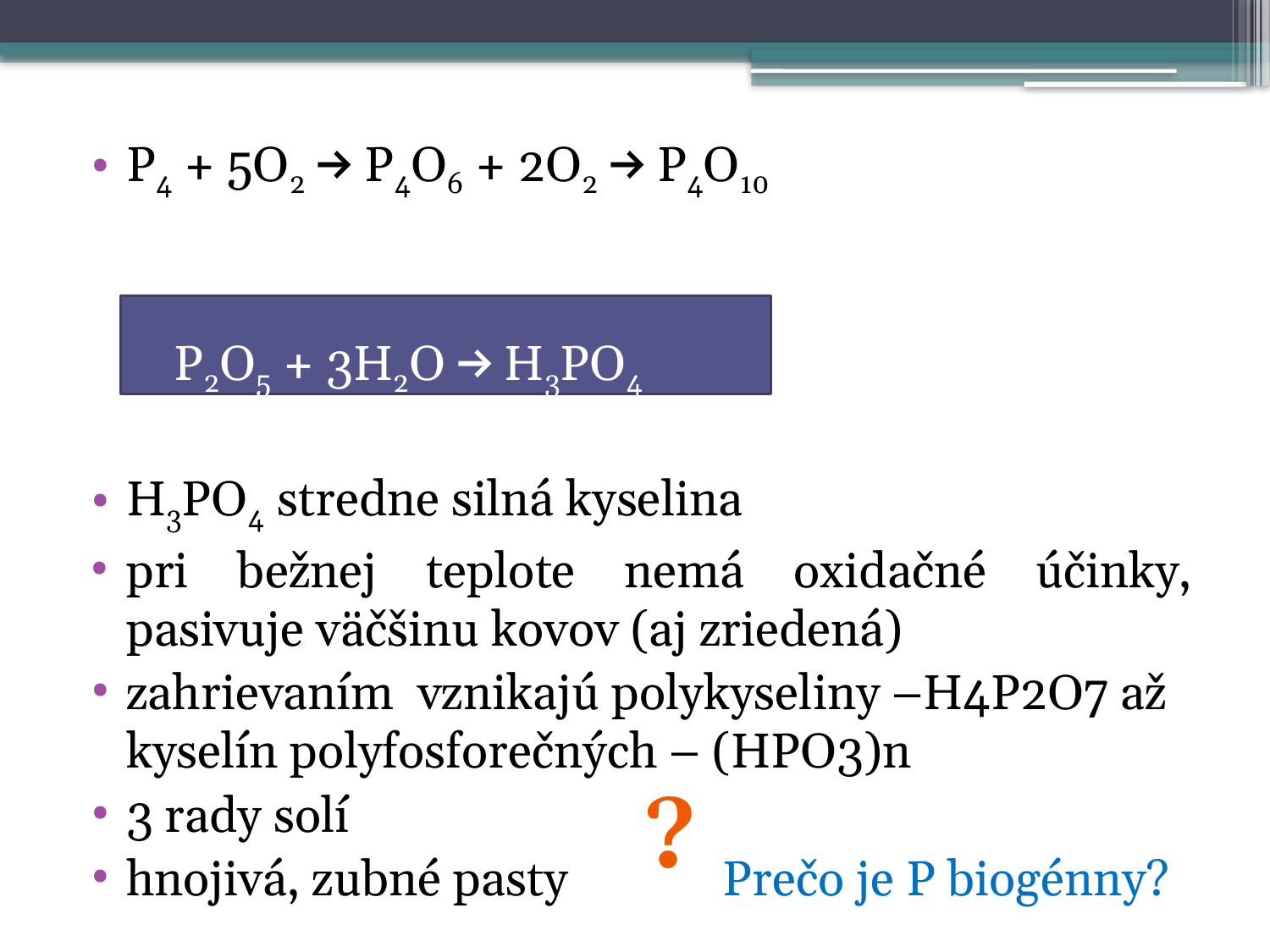

P4 + 5O2 → P4O6 + 2O2 → P4O10

       P2O5 + 3H2O → H3PO4

H3PO4  stredne silná kyselina
pri bežnej teplote nemá oxidačné účinky, pasivuje väčšinu kovov (aj zriedená)
zahrievaním  vznikajú polykyseliny –H4P2O7 až kyselín polyfosforečných – (HPO3)n
3 rady solí
hnojivá, zubné pasty             Prečo je P biogénny?

?